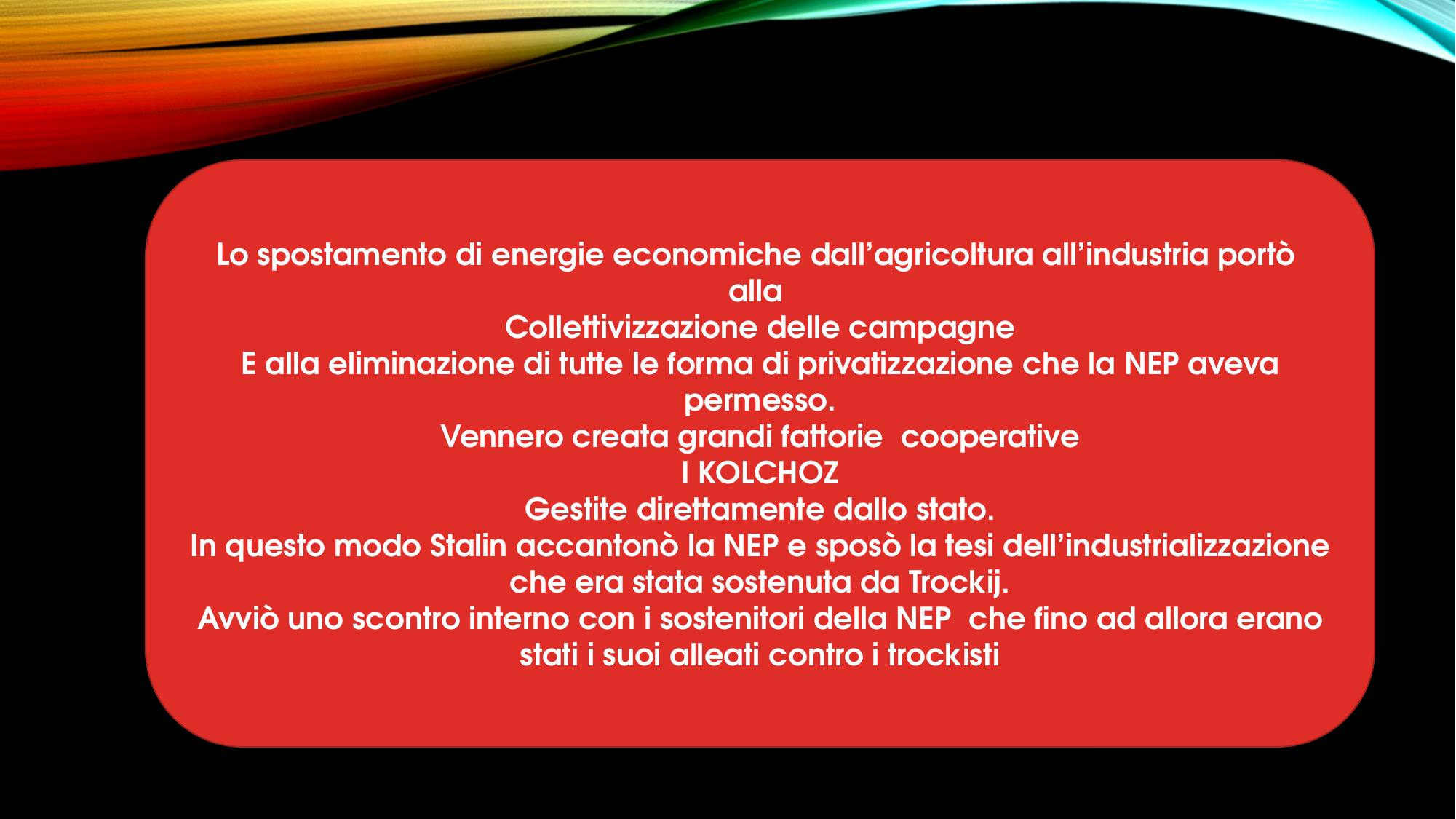

Lo spostamento di energie economiche dall’agricoltura all’industria portò  alla
Collettivizzazione delle campagne
E alla eliminazione di tutte le forma di privatizzazione che la NEP aveva permesso.
Vennero creata grandi fattorie  cooperative
I KOLCHOZ
Gestite direttamente dallo stato.
In questo modo Stalin accantonò la NEP e sposò la tesi dell’industrializzazione che era stata sostenuta da Trockij.
Avviò uno scontro interno con i sostenitori della NEP  che fino ad allora erano stati i suoi alleati contro i trockisti